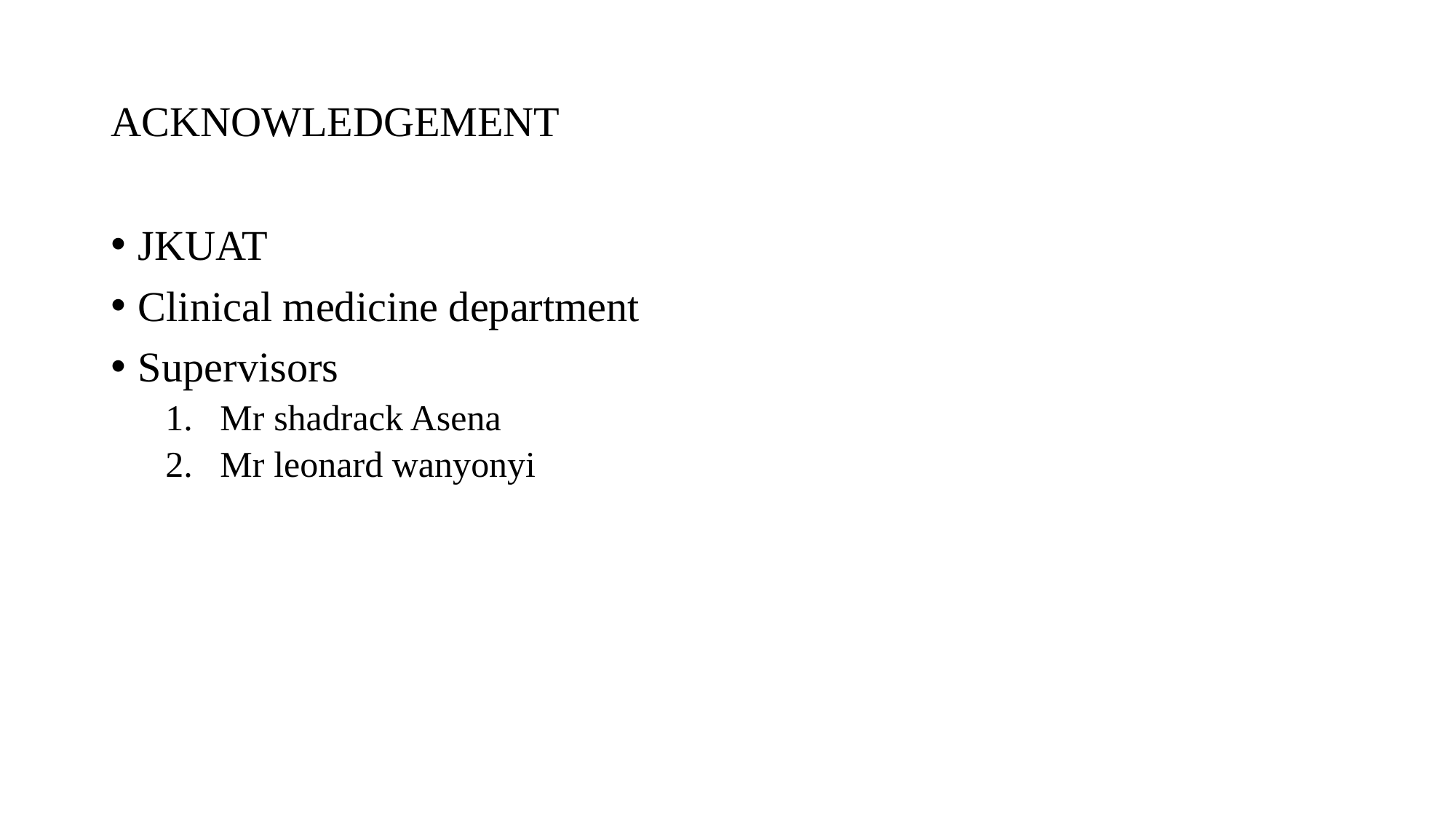

# ACKNOWLEDGEMENT
JKUAT
Clinical medicine department
Supervisors
Mr shadrack Asena
Mr leonard wanyonyi